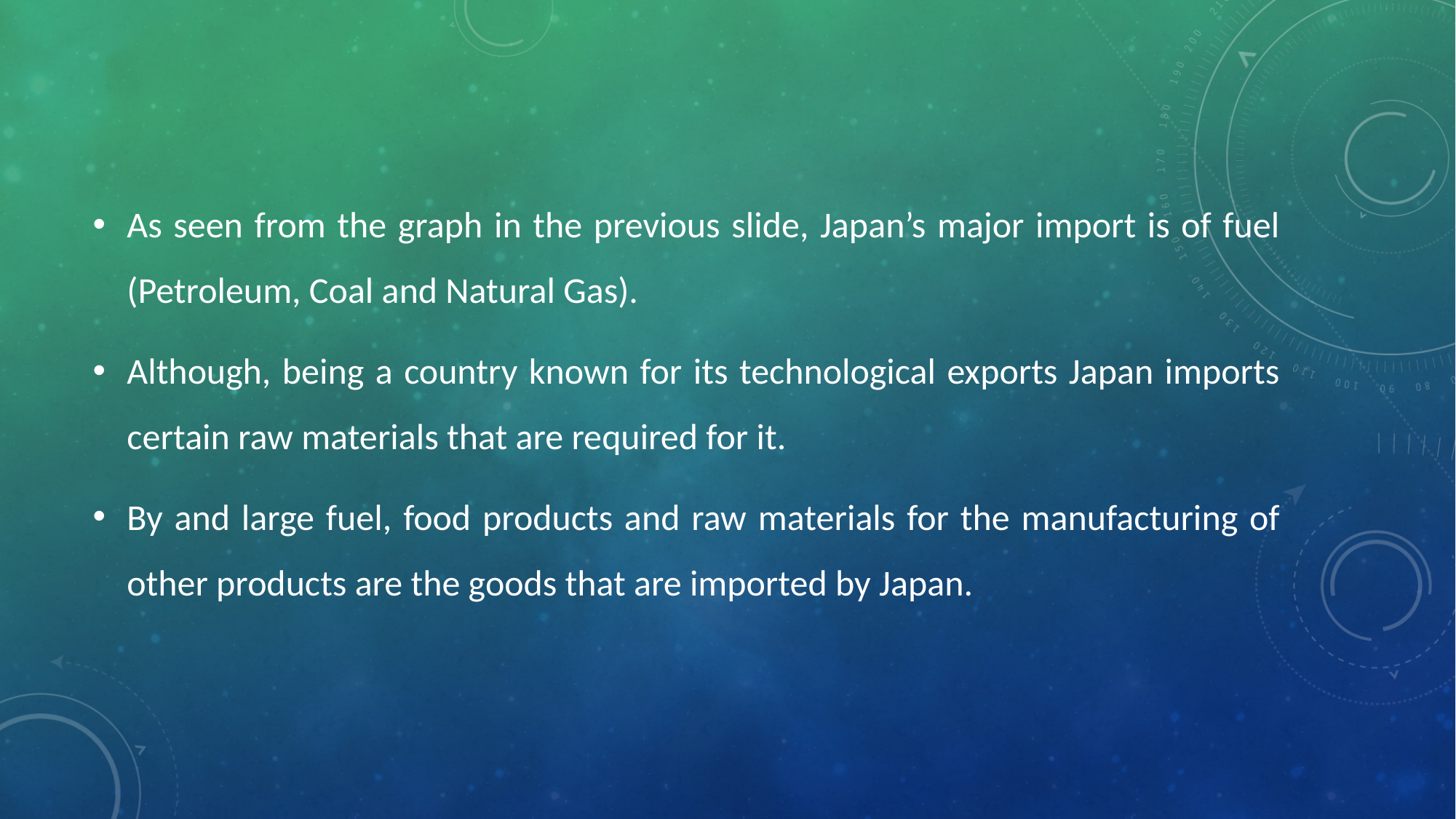

As seen from the graph in the previous slide, Japan’s major import is of fuel (Petroleum, Coal and Natural Gas).
Although, being a country known for its technological exports Japan imports certain raw materials that are required for it.
By and large fuel, food products and raw materials for the manufacturing of other products are the goods that are imported by Japan.